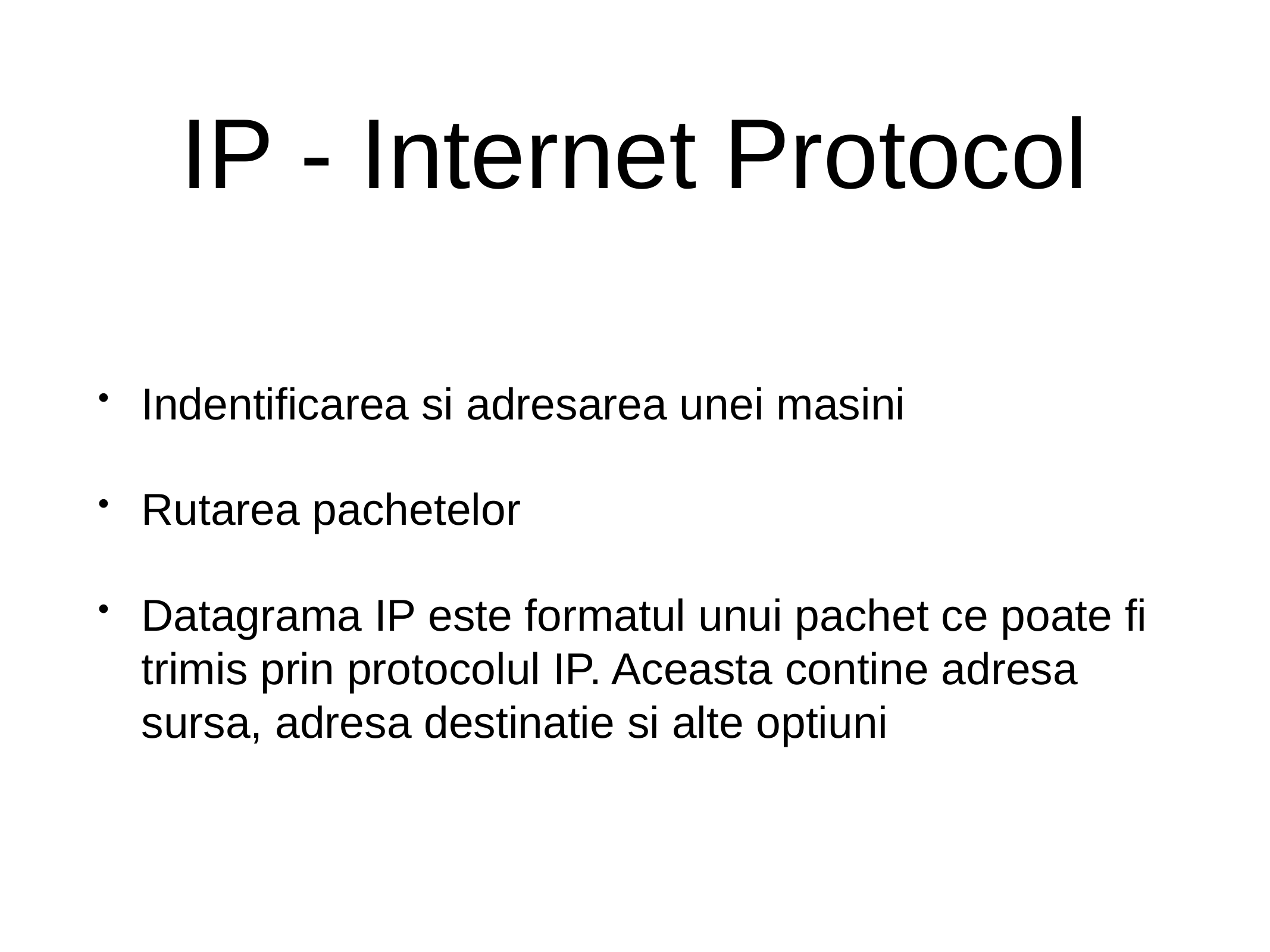

# IP - Internet Protocol
Indentificarea si adresarea unei masini
Rutarea pachetelor
Datagrama IP este formatul unui pachet ce poate fi trimis prin protocolul IP. Aceasta contine adresa sursa, adresa destinatie si alte optiuni